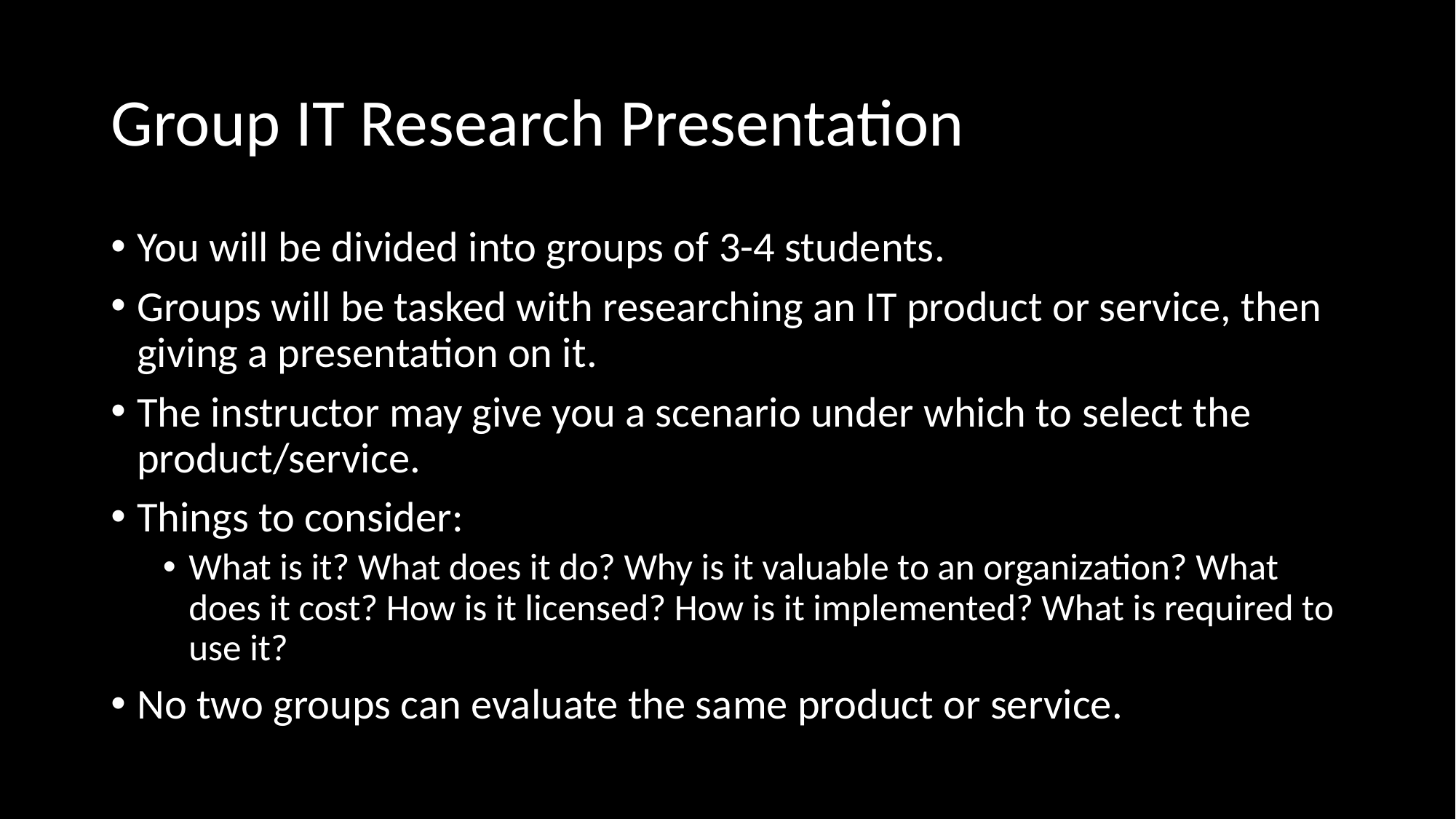

# Group IT Research Presentation
You will be divided into groups of 3-4 students.
Groups will be tasked with researching an IT product or service, then giving a presentation on it.
The instructor may give you a scenario under which to select the product/service.
Things to consider:
What is it? What does it do? Why is it valuable to an organization? What does it cost? How is it licensed? How is it implemented? What is required to use it?
No two groups can evaluate the same product or service.